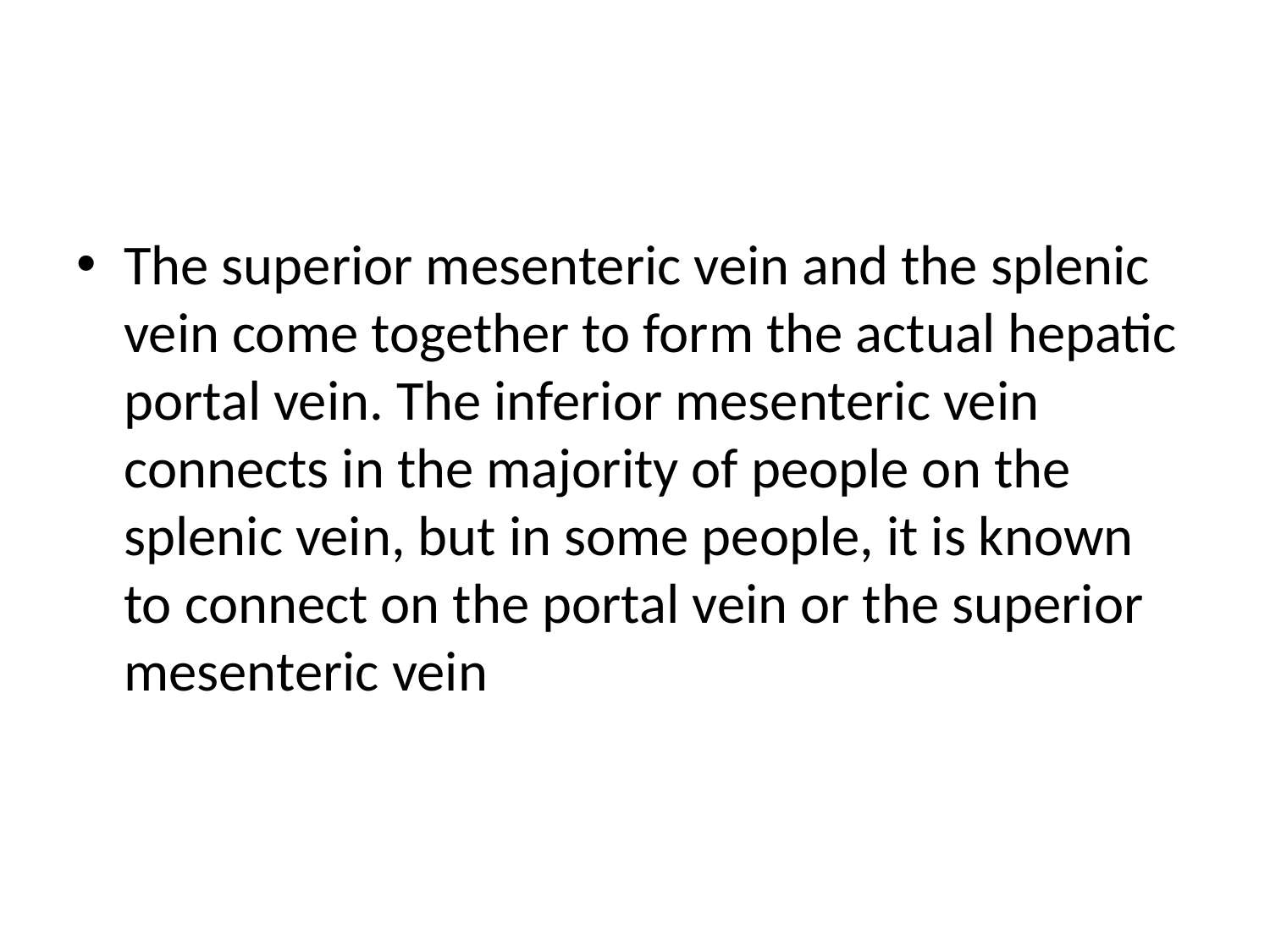

#
The superior mesenteric vein and the splenic vein come together to form the actual hepatic portal vein. The inferior mesenteric vein connects in the majority of people on the splenic vein, but in some people, it is known to connect on the portal vein or the superior mesenteric vein